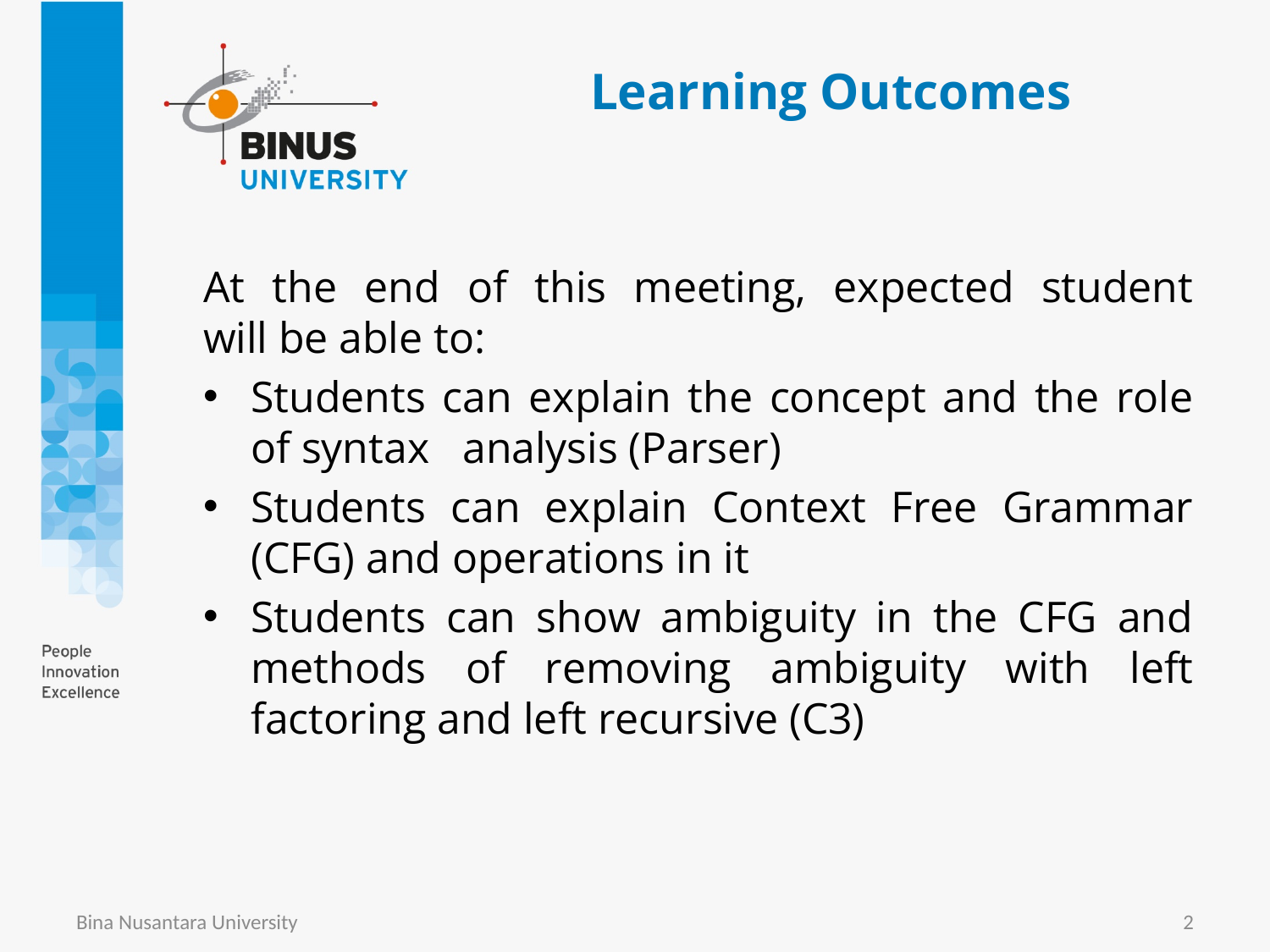

# Learning Outcomes
At the end of this meeting, expected student
will be able to:
Students can explain the concept and the role of syntax   analysis (Parser)
Students can explain Context Free Grammar (CFG) and operations in it
Students can show ambiguity in the CFG and methods of removing ambiguity with left factoring and left recursive (C3)

Bina Nusantara University
2